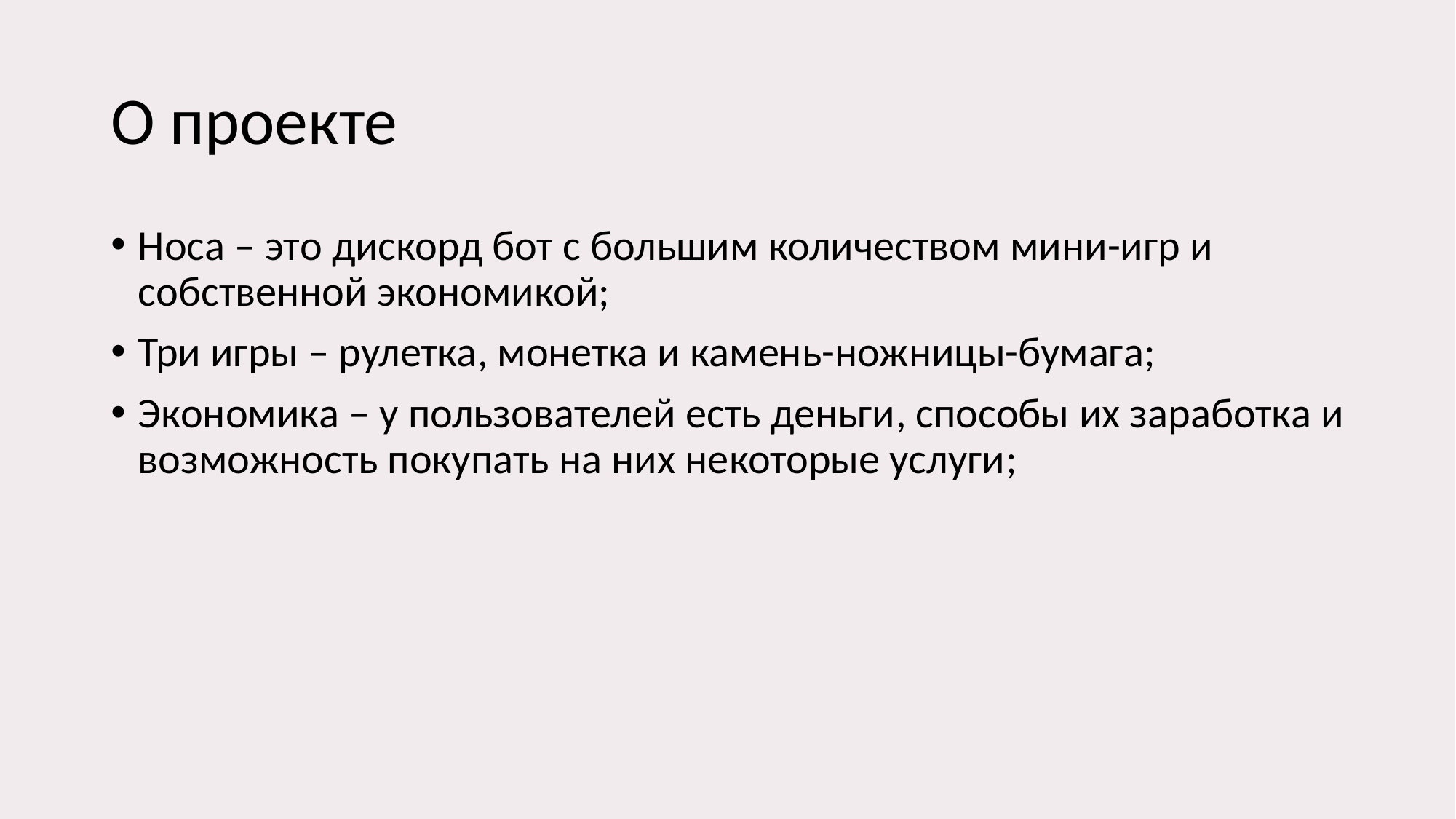

# О проекте
Hoca – это дискорд бот с большим количеством мини-игр и собственной экономикой;
Три игры – рулетка, монетка и камень-ножницы-бумага;
Экономика – у пользователей есть деньги, способы их заработка и возможность покупать на них некоторые услуги;